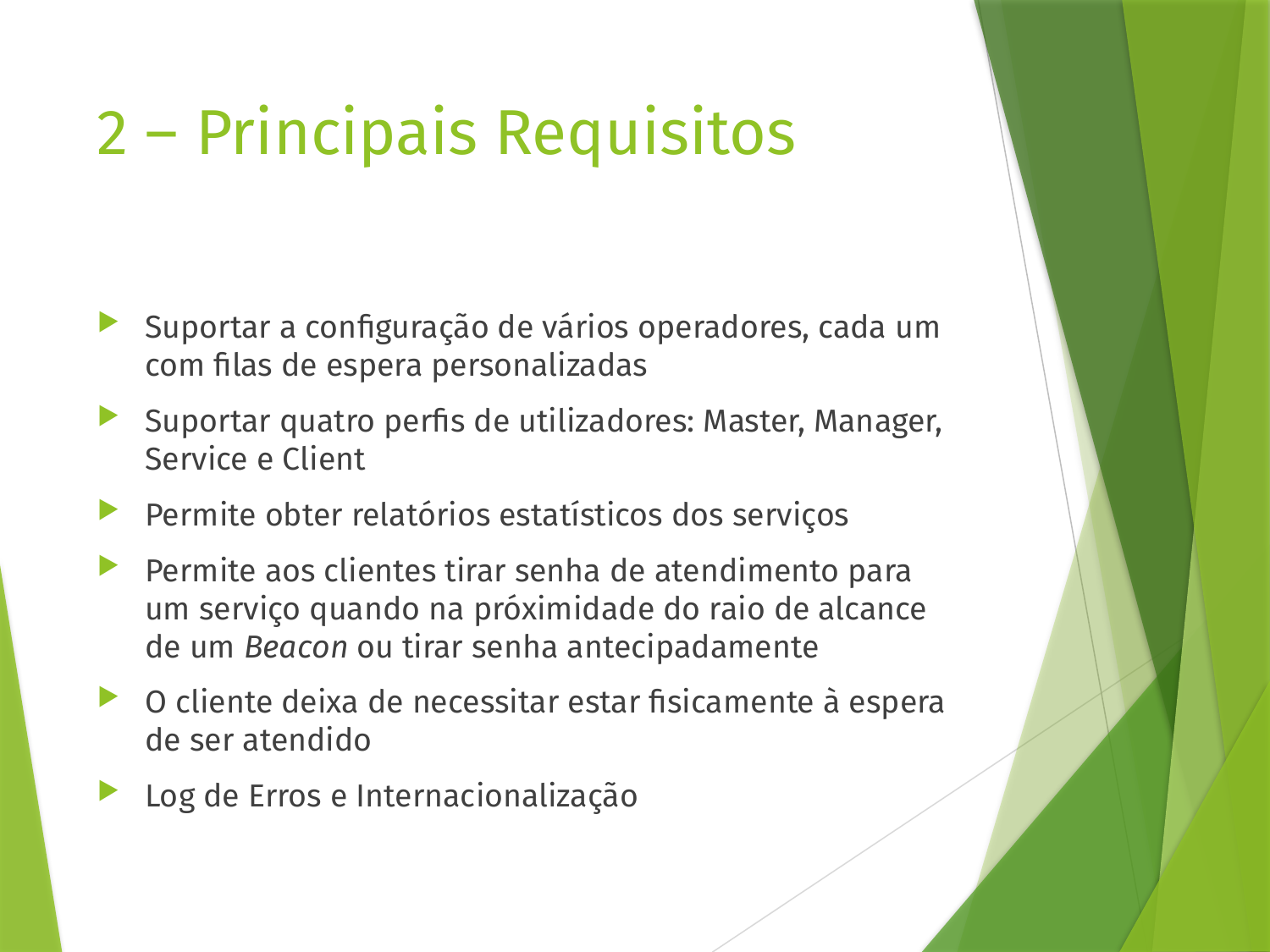

# 2 – Principais Requisitos
Suportar a configuração de vários operadores, cada um com filas de espera personalizadas
Suportar quatro perfis de utilizadores: Master, Manager, Service e Client
Permite obter relatórios estatísticos dos serviços
Permite aos clientes tirar senha de atendimento para um serviço quando na próximidade do raio de alcance de um Beacon ou tirar senha antecipadamente
O cliente deixa de necessitar estar fisicamente à espera de ser atendido
Log de Erros e Internacionalização